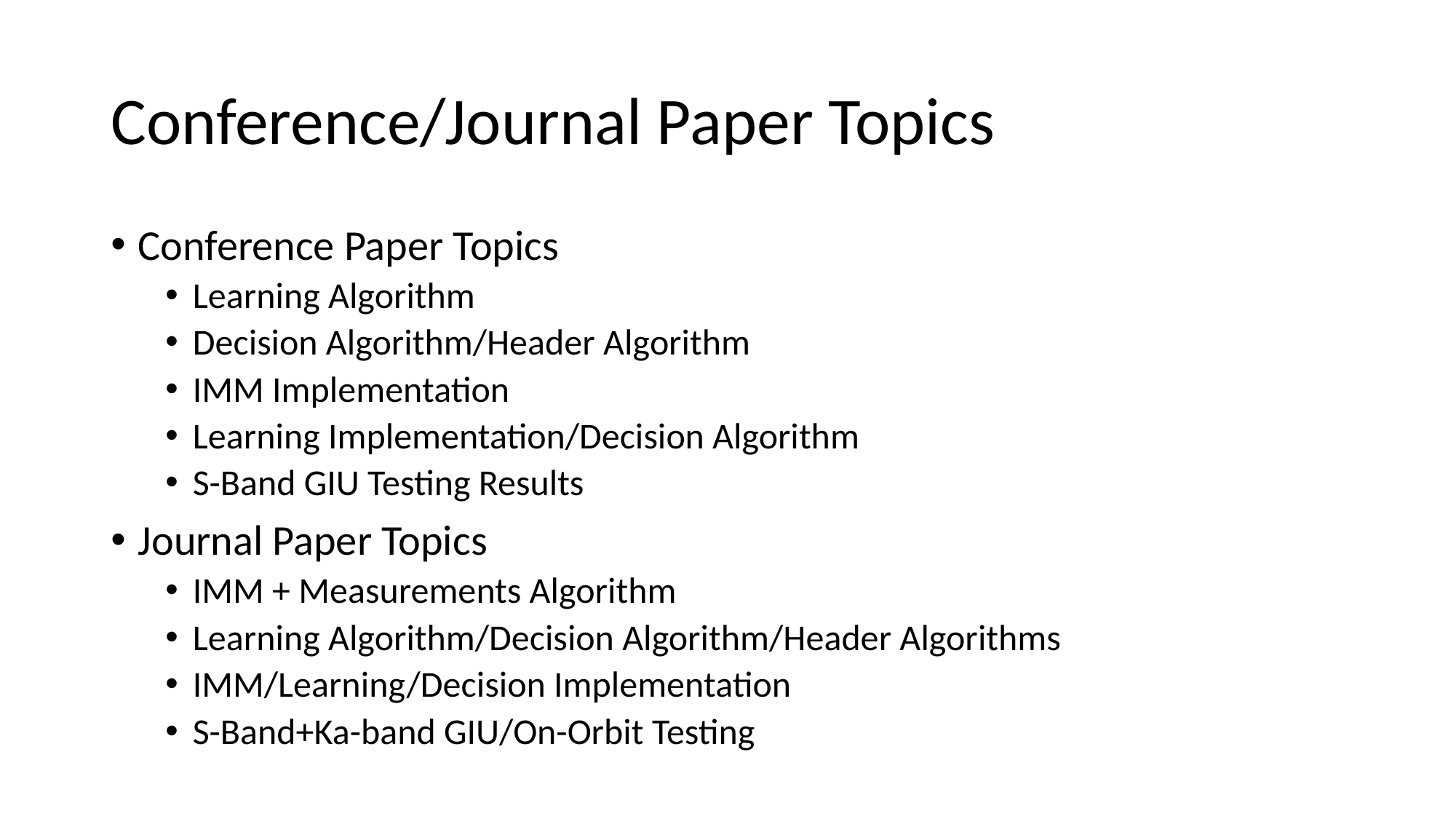

# Conference/Journal Paper Topics
Conference Paper Topics
Learning Algorithm
Decision Algorithm/Header Algorithm
IMM Implementation
Learning Implementation/Decision Algorithm
S-Band GIU Testing Results
Journal Paper Topics
IMM + Measurements Algorithm
Learning Algorithm/Decision Algorithm/Header Algorithms
IMM/Learning/Decision Implementation
S-Band+Ka-band GIU/On-Orbit Testing